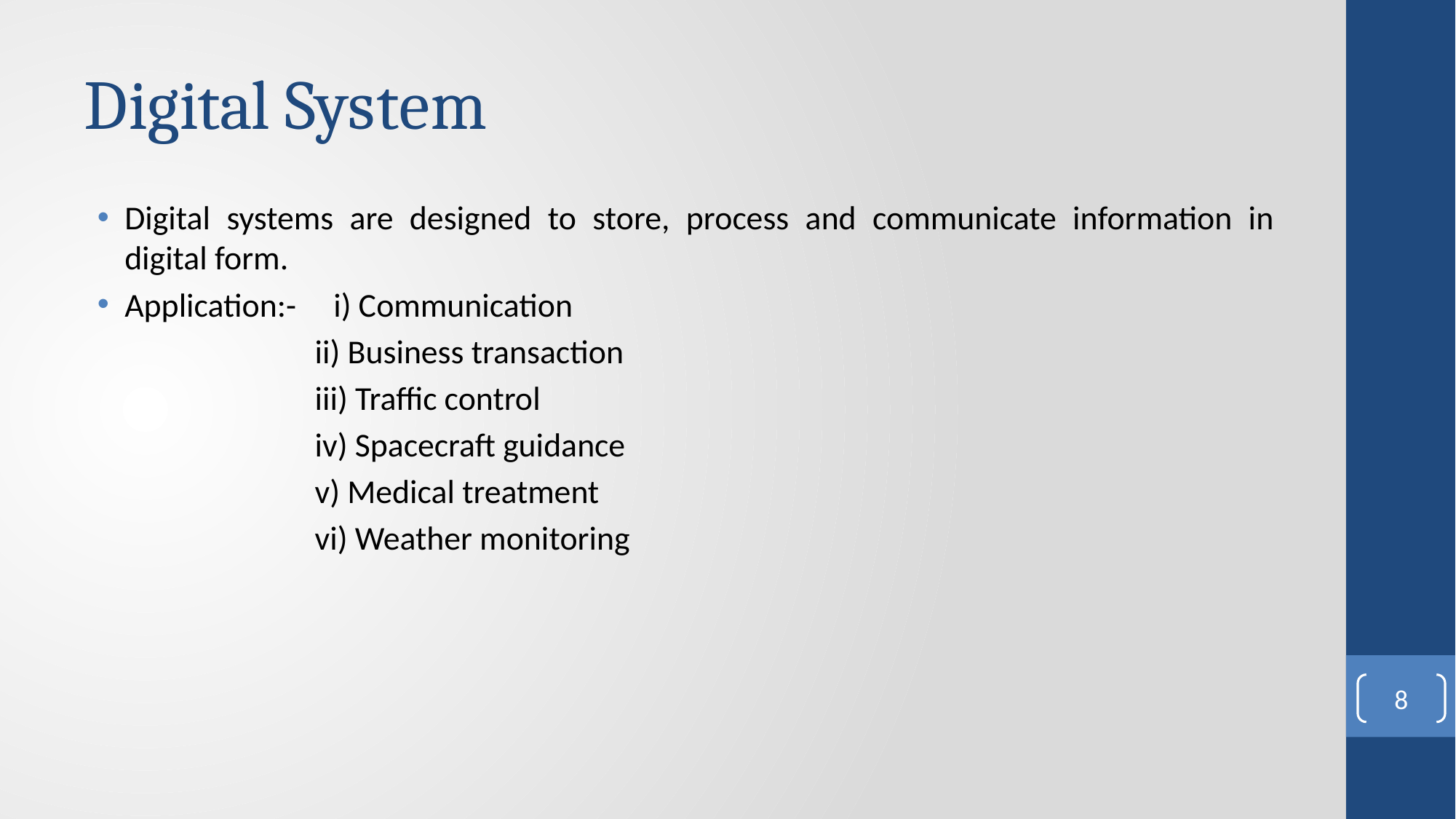

# Digital System
Digital systems are designed to store, process and communicate information in digital form.
Application:-     i) Communication
                               ii) Business transaction
                               iii) Traffic control
                               iv) Spacecraft guidance
                               v) Medical treatment
                               vi) Weather monitoring
8